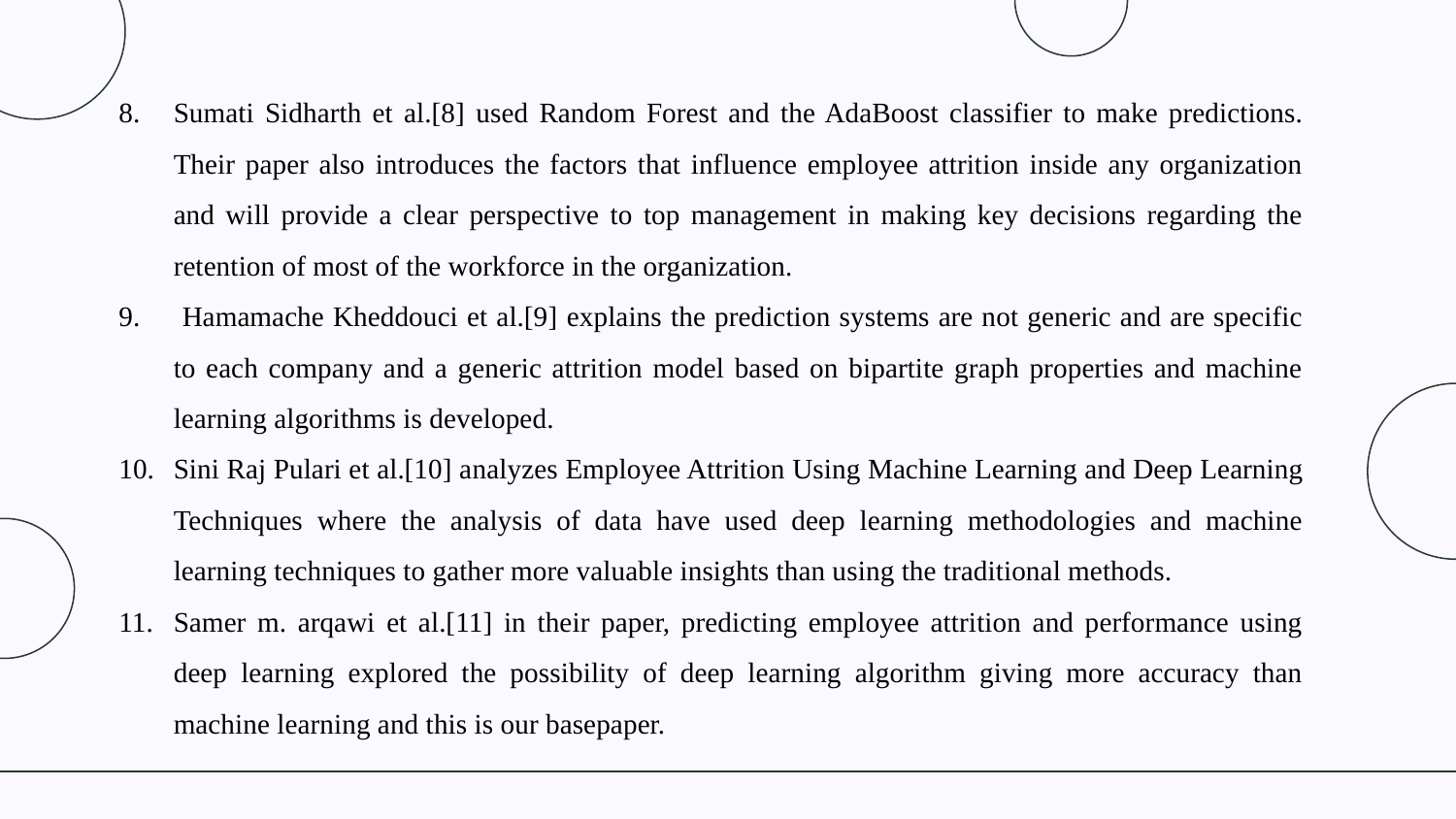

Sumati Sidharth et al.[8] used Random Forest and the AdaBoost classifier to make predictions. Their paper also introduces the factors that influence employee attrition inside any organization and will provide a clear perspective to top management in making key decisions regarding the retention of most of the workforce in the organization.
 Hamamache Kheddouci et al.[9] explains the prediction systems are not generic and are specific to each company and a generic attrition model based on bipartite graph properties and machine learning algorithms is developed.
Sini Raj Pulari et al.[10] analyzes Employee Attrition Using Machine Learning and Deep Learning Techniques where the analysis of data have used deep learning methodologies and machine learning techniques to gather more valuable insights than using the traditional methods.
Samer m. arqawi et al.[11] in their paper, predicting employee attrition and performance using deep learning explored the possibility of deep learning algorithm giving more accuracy than machine learning and this is our basepaper.